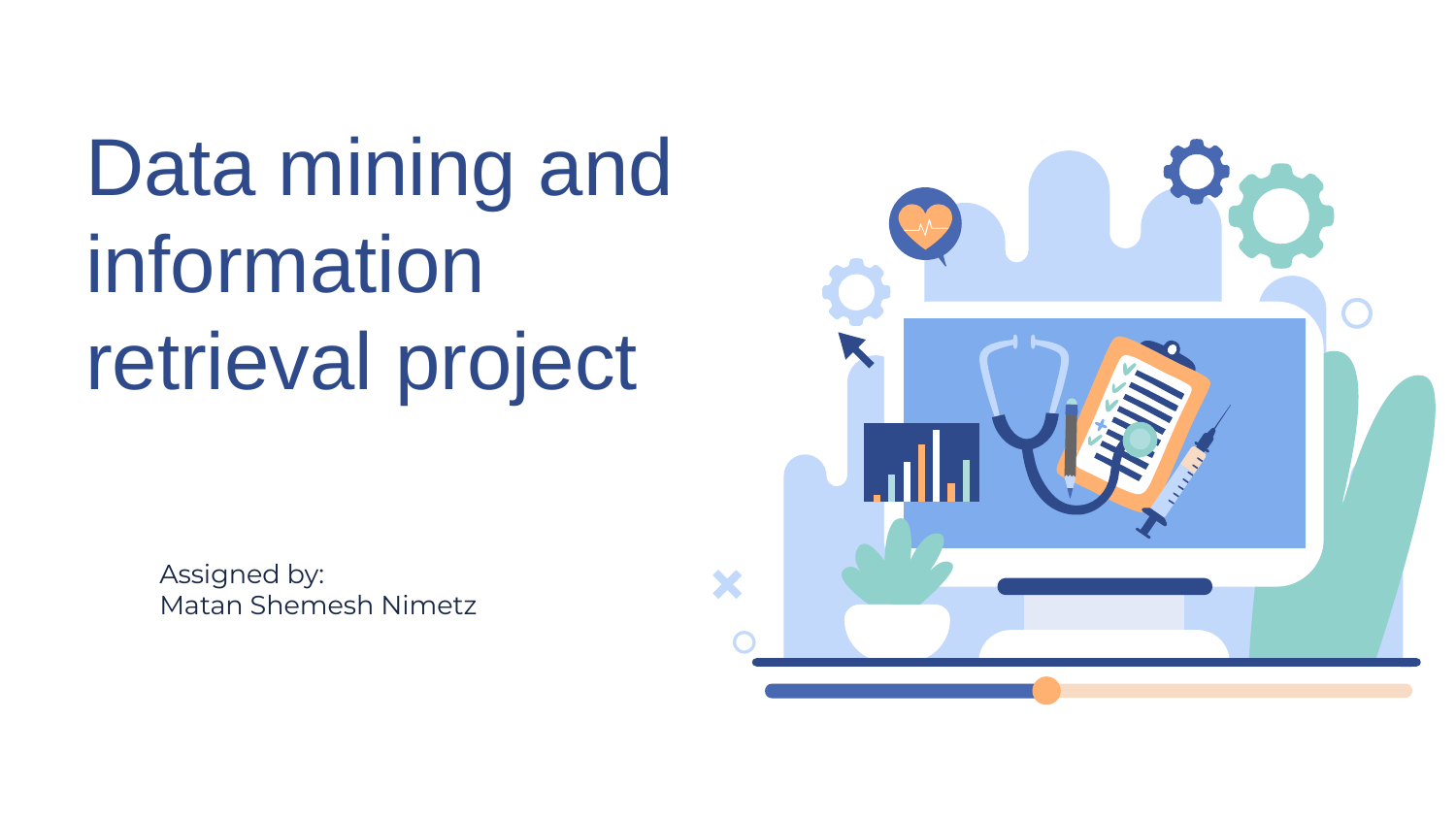

# Data mining and information retrieval project

Assigned by:
Matan Shemesh Nimetz